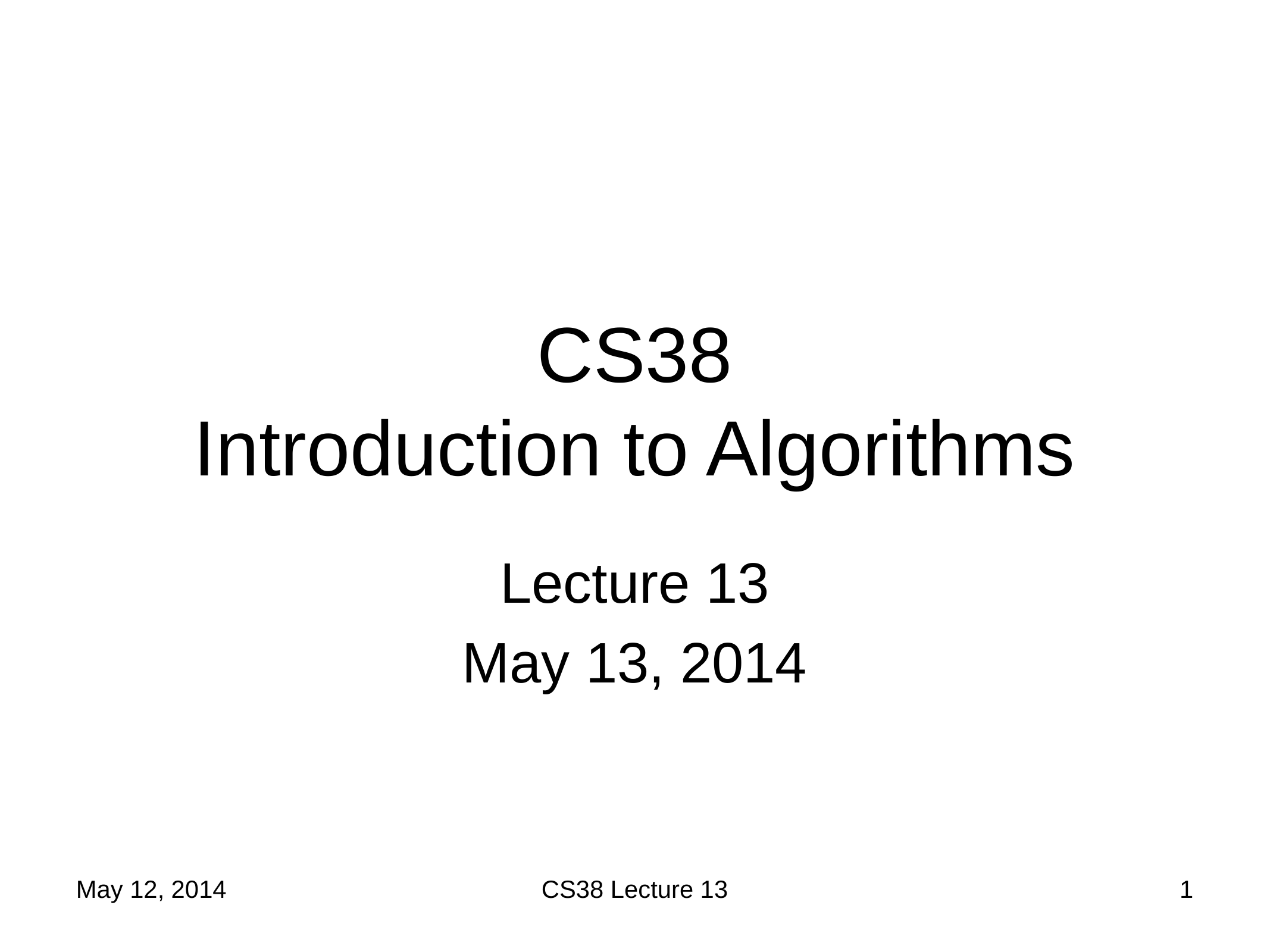

# CS38 Introduction to Algorithms
Lecture 13
May 13, 2014
May 12, 2014
CS38 Lecture 13
1